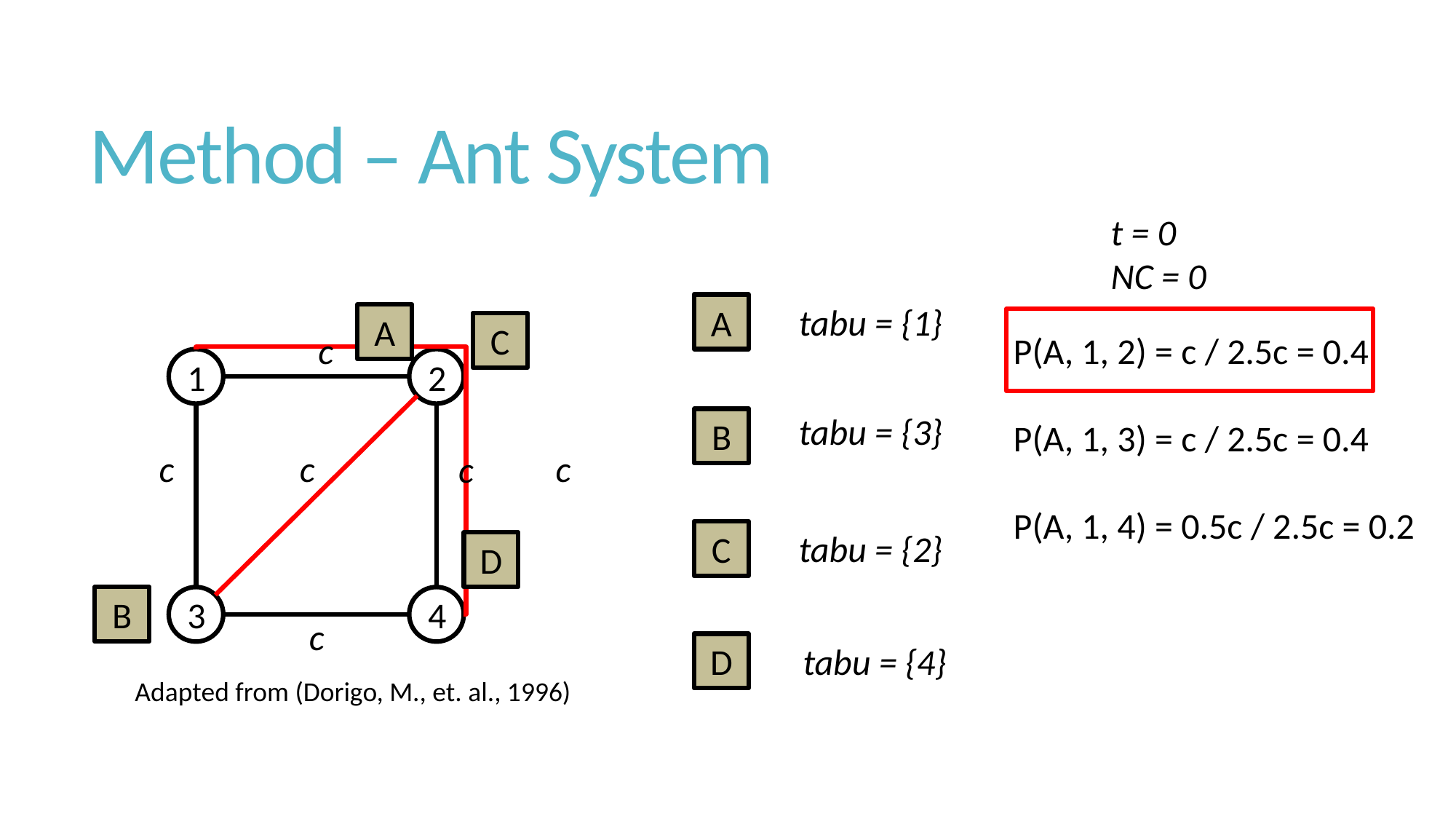

# Method – Ant System
t = 0
NC = 0
tabu = {1}
A
A

C
c
P(A, 1, 2) = c / 2.5c = 0.4

P(A, 1, 3) = c / 2.5c = 0.4

P(A, 1, 4) = 0.5c / 2.5c = 0.2
1
2

tabu = {3}
B
c
c
c
c
tabu = {2}
C
D
B
3
4
c
tabu = {4}
D
Adapted from (Dorigo, M., et. al., 1996)